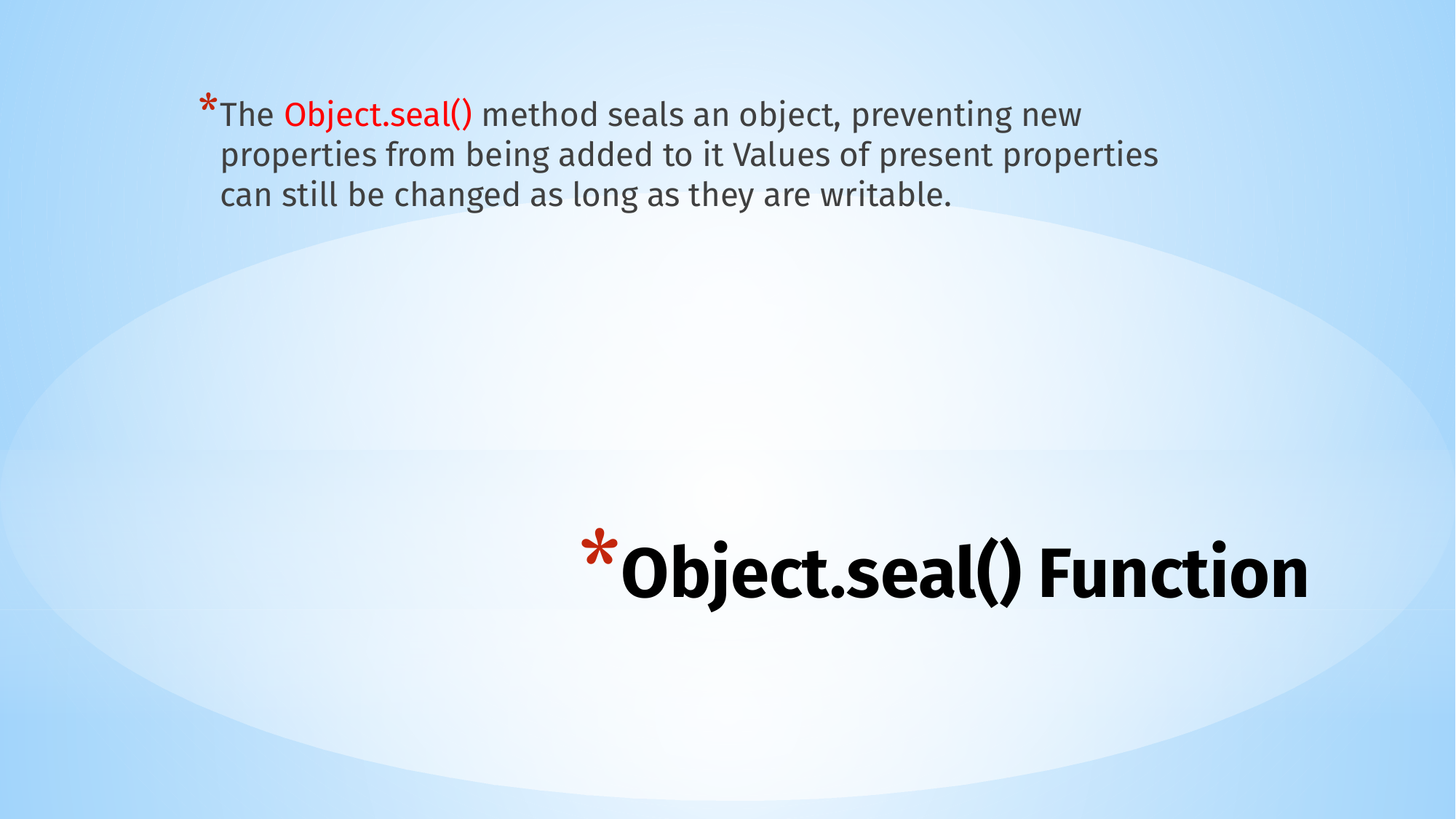

The Object.seal() method seals an object, preventing new properties from being added to it Values of present properties can still be changed as long as they are writable.
# Object.seal() Function